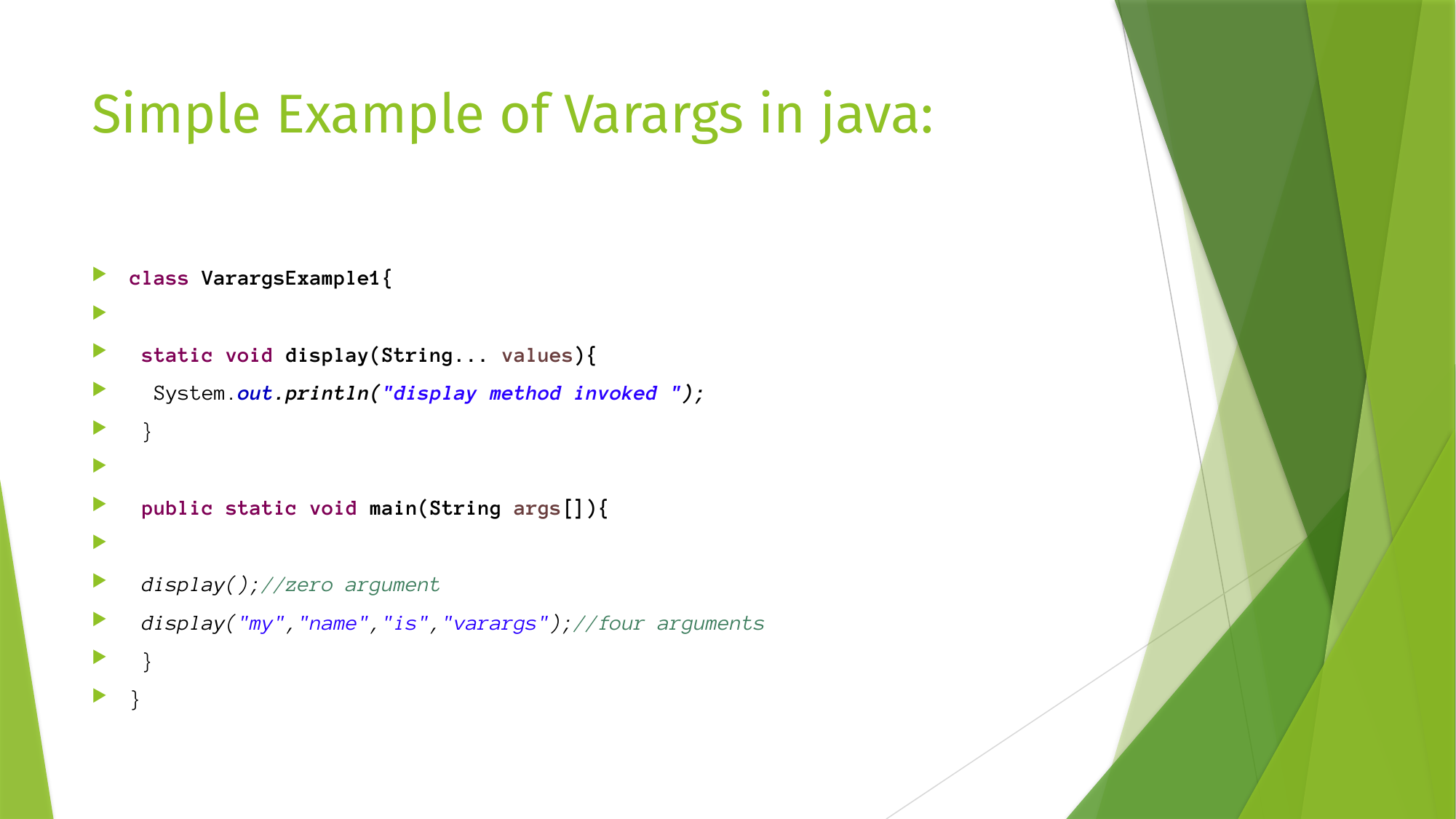

# Simple Example of Varargs in java:
class VarargsExample1{

 static void display(String... values){
  System.out.println("display method invoked ");
 }

 public static void main(String args[]){

 display();//zero argument
 display("my","name","is","varargs");//four arguments
 }
}